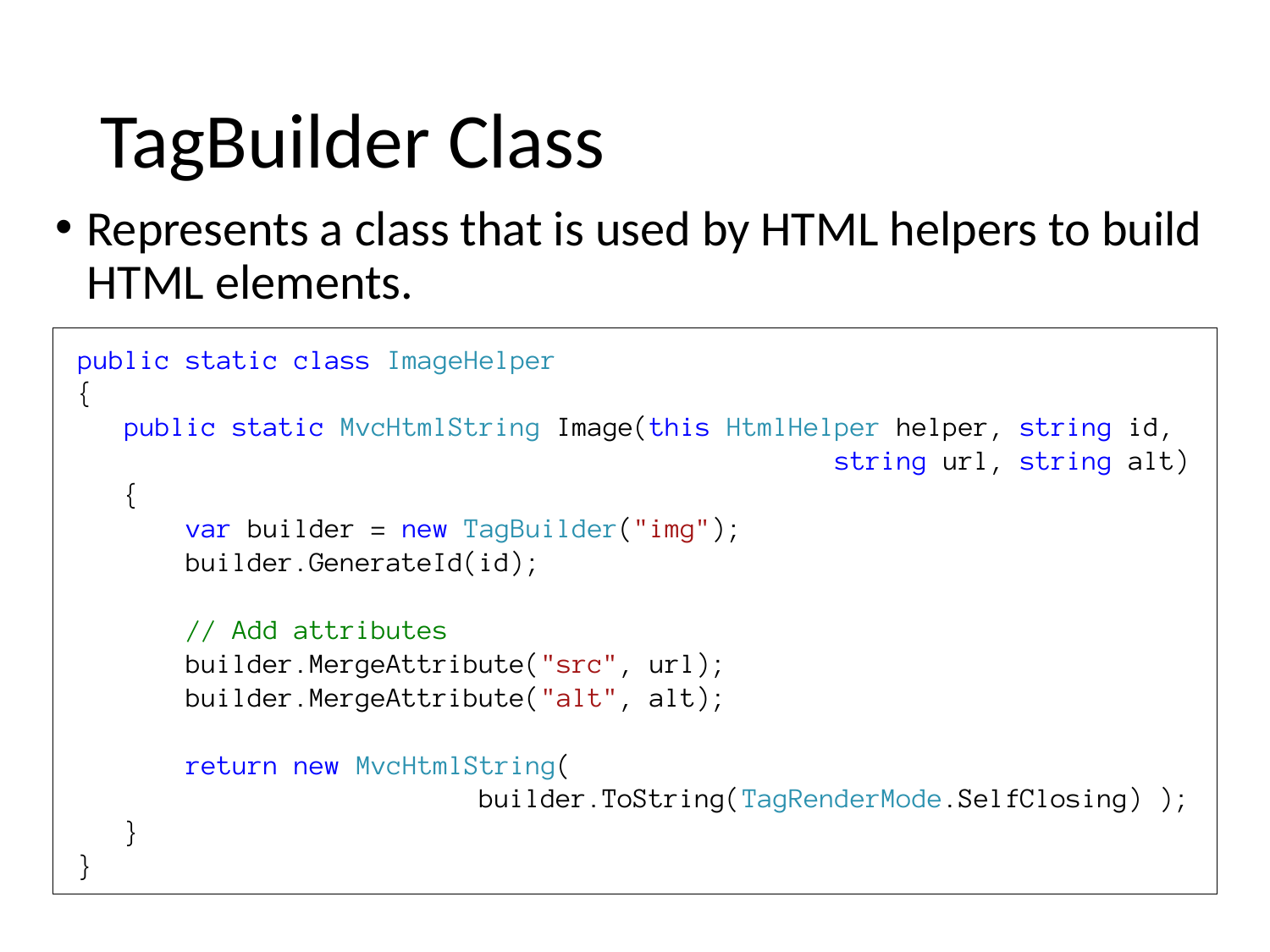

# TagBuilder Class
Represents a class that is used by HTML helpers to build HTML elements.

public static class ImageHelper
{
   public static MvcHtmlString Image(this HtmlHelper helper, string id, 
                                                 string url, string alt)
   {
       var builder = new TagBuilder("img");
       builder.GenerateId(id);
       // Add attributes
       builder.MergeAttribute("src", url);
       builder.MergeAttribute("alt", alt);
           
       return new MvcHtmlString(
                          builder.ToString(TagRenderMode.SelfClosing) );
   }
}